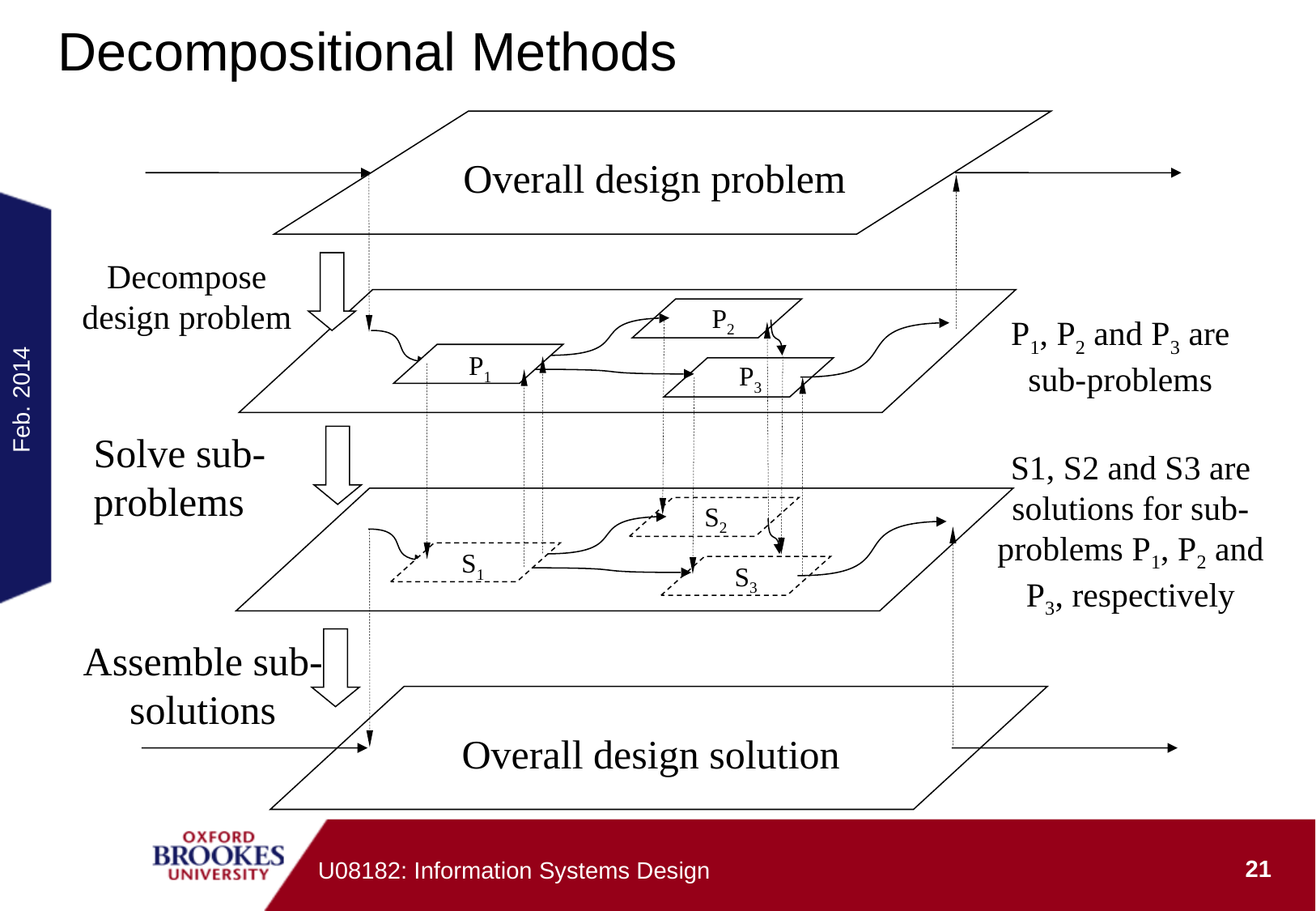

# Decompositional Methods

Overall design problem

Decompose design problem

P2

P1

P3
P1, P2 and P3 are sub-problems

Solve sub-problems
S1, S2 and S3 are solutions for sub-problems P1, P2 and P3, respectively

S2

S1

S3

Assemble sub-solutions

Overall design solution

Feb. 2014
21
U08182: Information Systems Design